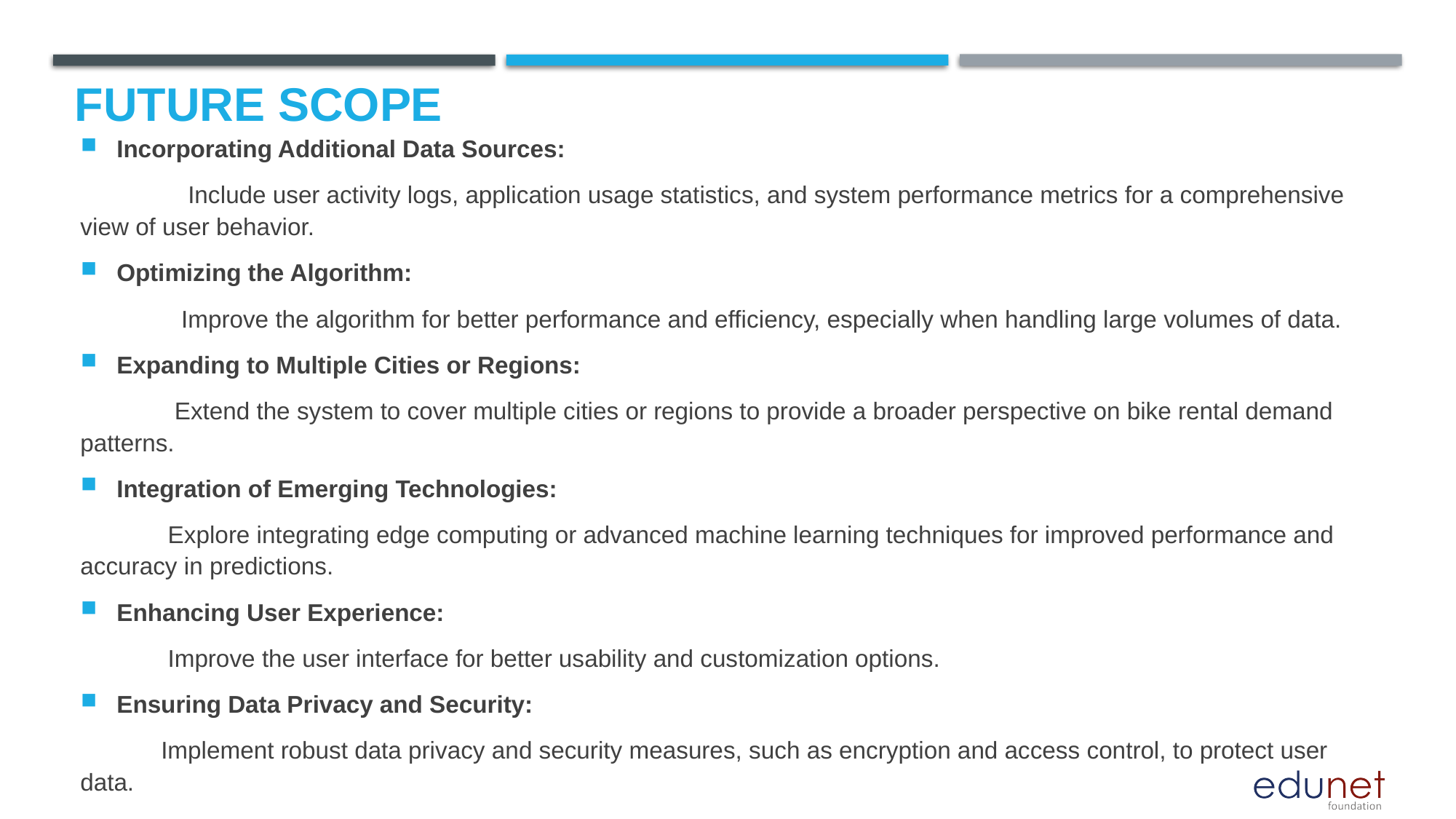

Future scope

Incorporating Additional Data Sources:
                Include user activity logs, application usage statistics, and system performance metrics for a comprehensive view of user behavior.
Optimizing the Algorithm:
               Improve the algorithm for better performance and efficiency, especially when handling large volumes of data.
Expanding to Multiple Cities or Regions:
              Extend the system to cover multiple cities or regions to provide a broader perspective on bike rental demand patterns.
Integration of Emerging Technologies:
             Explore integrating edge computing or advanced machine learning techniques for improved performance and accuracy in predictions.
Enhancing User Experience:
             Improve the user interface for better usability and customization options.
Ensuring Data Privacy and Security:
            Implement robust data privacy and security measures, such as encryption and access control, to protect user data.